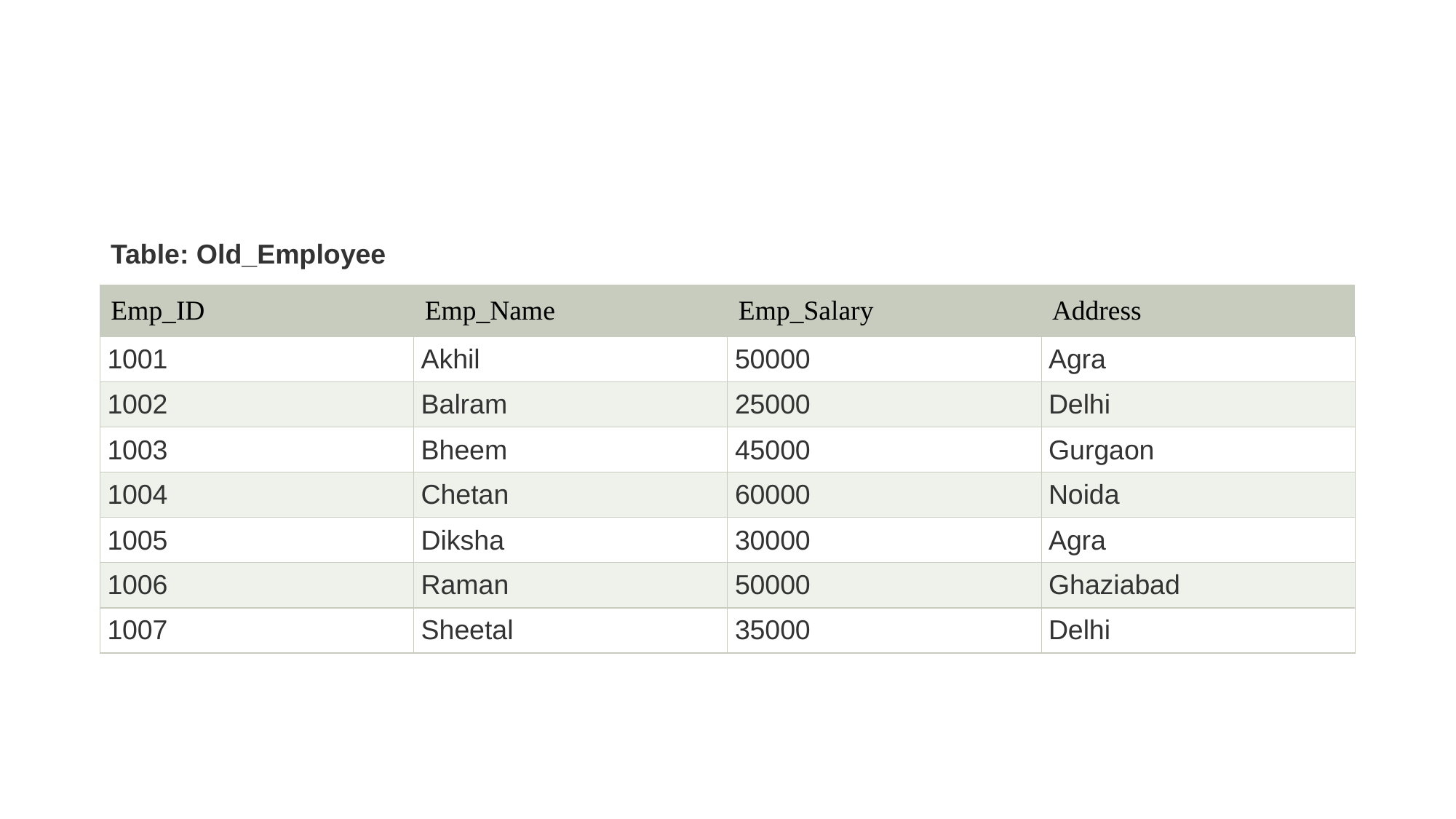

#
Table: Old_Employee
| Emp\_ID | Emp\_Name | Emp\_Salary | Address |
| --- | --- | --- | --- |
| 1001 | Akhil | 50000 | Agra |
| 1002 | Balram | 25000 | Delhi |
| 1003 | Bheem | 45000 | Gurgaon |
| 1004 | Chetan | 60000 | Noida |
| 1005 | Diksha | 30000 | Agra |
| 1006 | Raman | 50000 | Ghaziabad |
| 1007 | Sheetal | 35000 | Delhi |